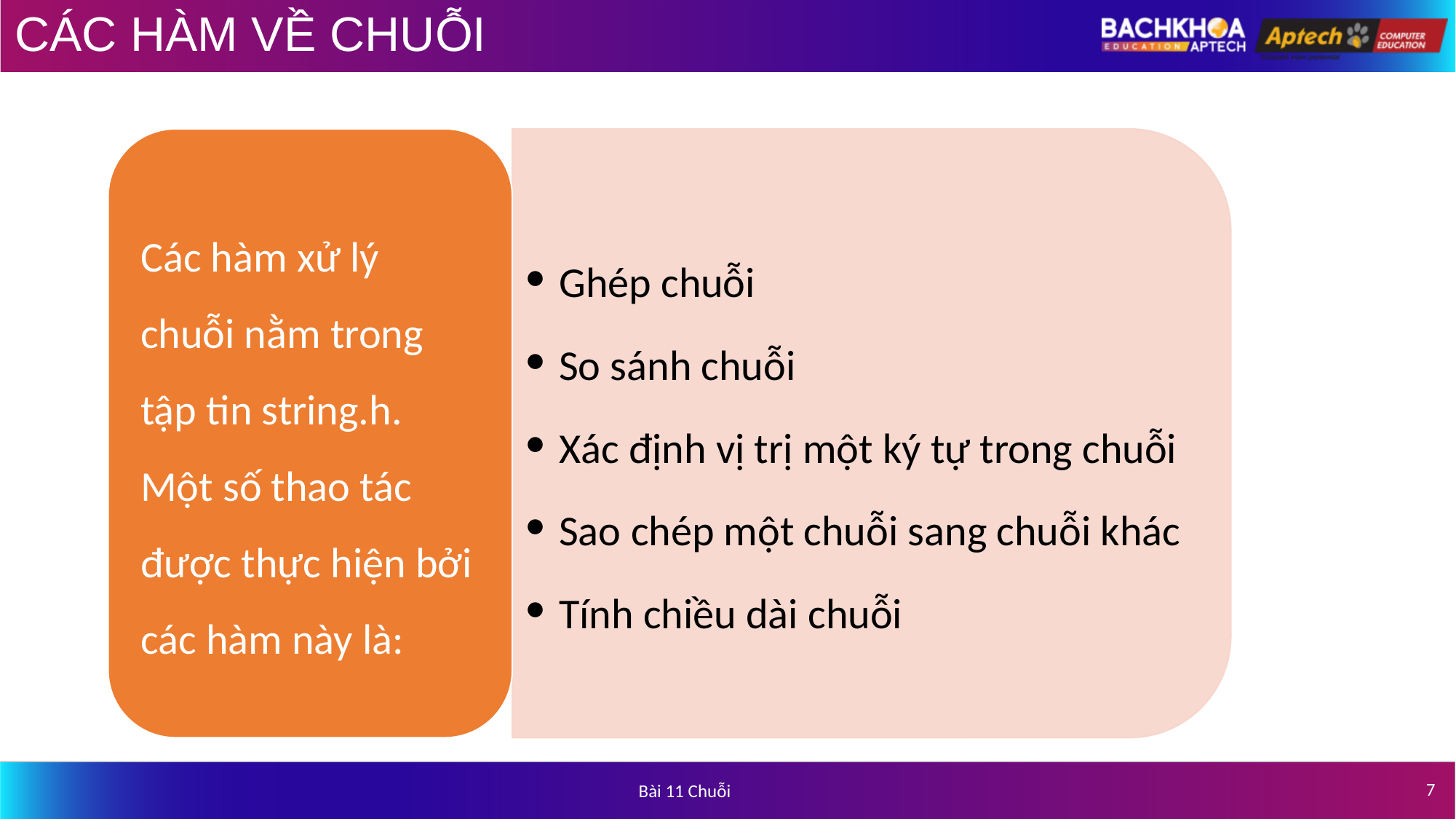

# CÁC HÀM VỀ CHUỖI

Các hàm xử lý chuỗi nằm trong tập tin string.h. Một số thao tác được thực hiện bởi các hàm này là:
Ghép chuỗi
So sánh chuỗi
Xác định vị trị một ký tự trong chuỗi
Sao chép một chuỗi sang chuỗi khác
Tính chiều dài chuỗi
7
Bài 11 Chuỗi